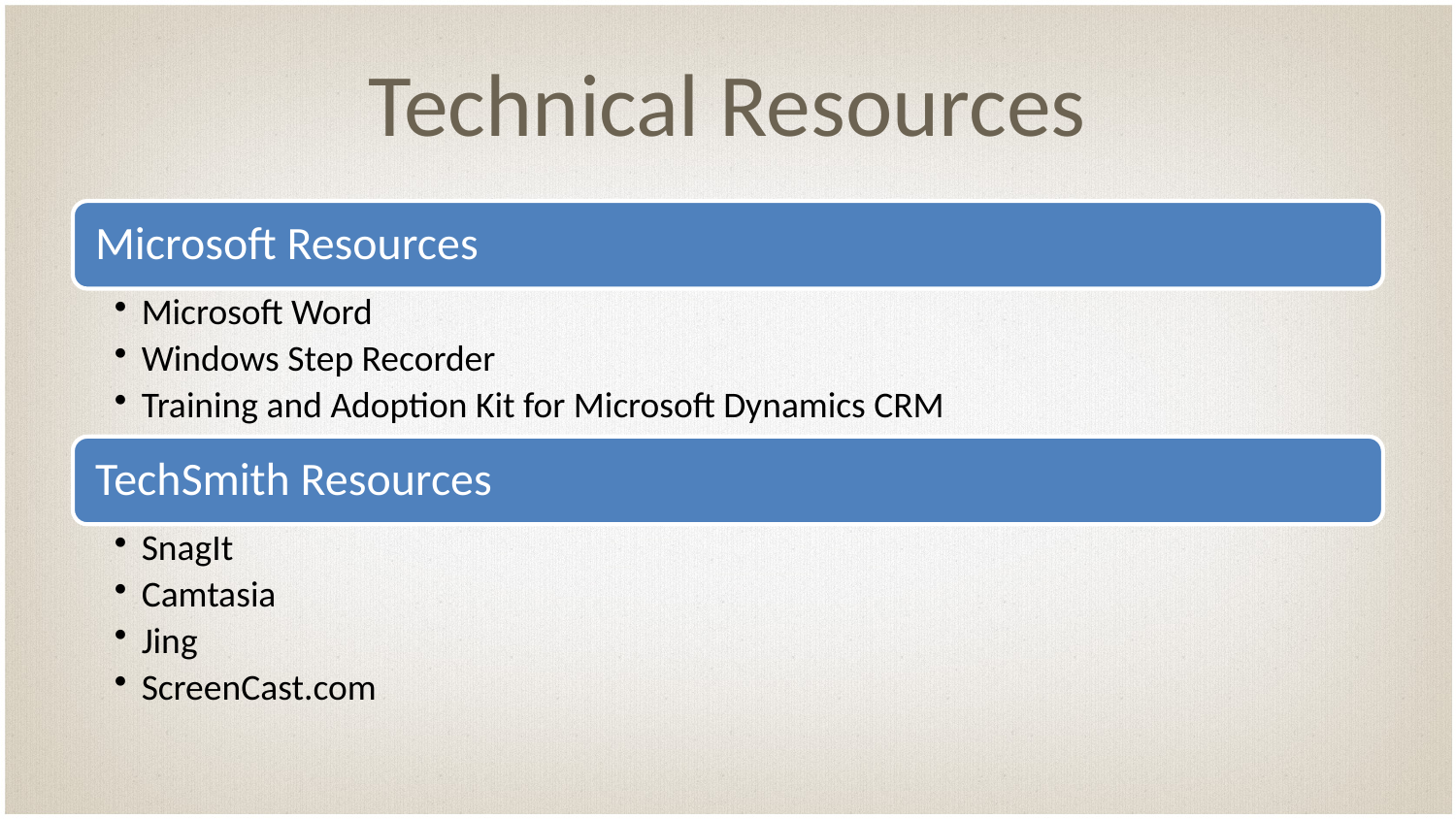

# Technical Resources
Microsoft Resources
Microsoft Word
Windows Step Recorder
Training and Adoption Kit for Microsoft Dynamics CRM
TechSmith Resources
SnagIt
Camtasia
Jing
ScreenCast.com